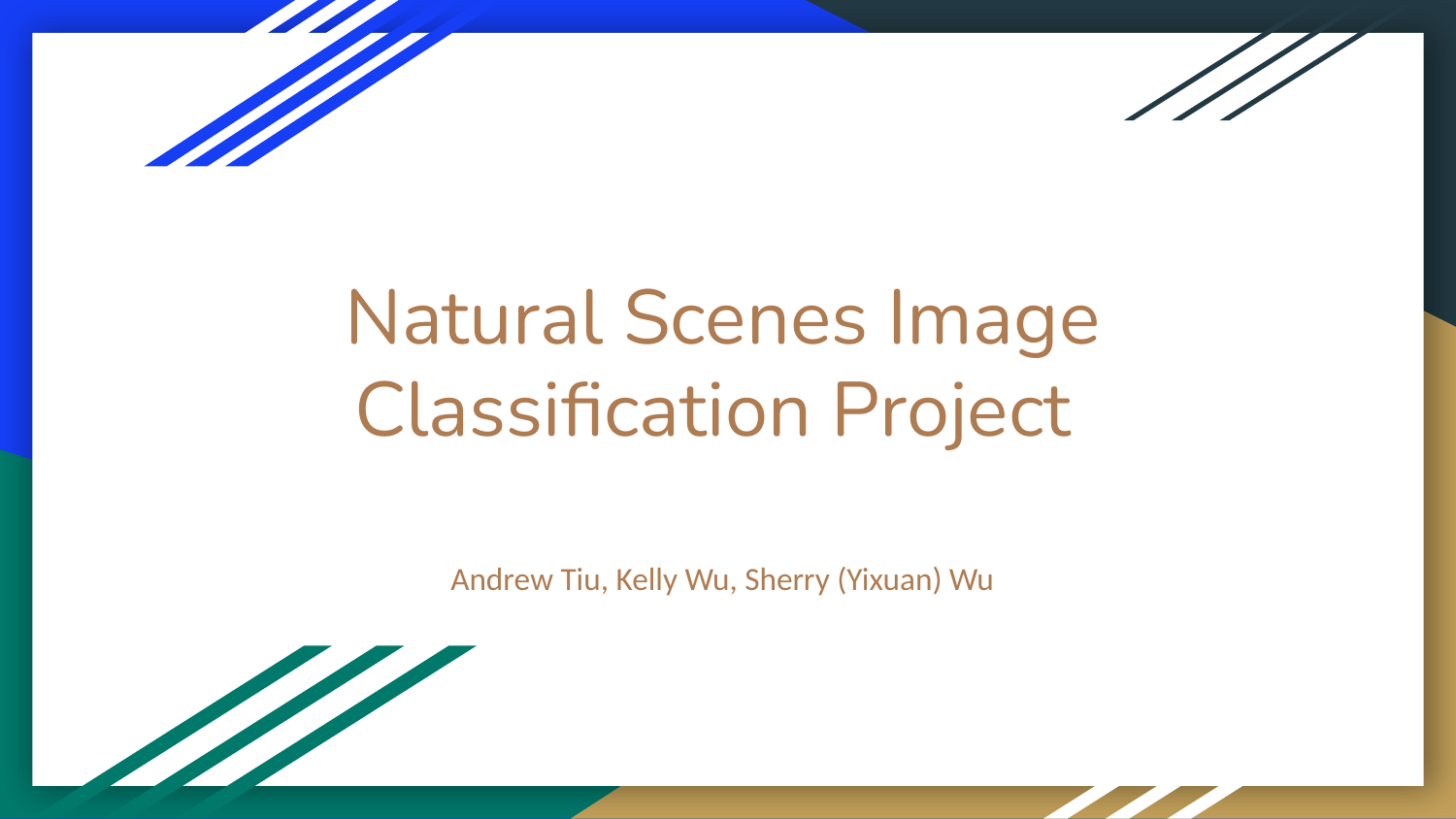

# Natural Scenes Image Classification Project

Andrew Tiu, Kelly Wu, Sherry (Yixuan) Wu